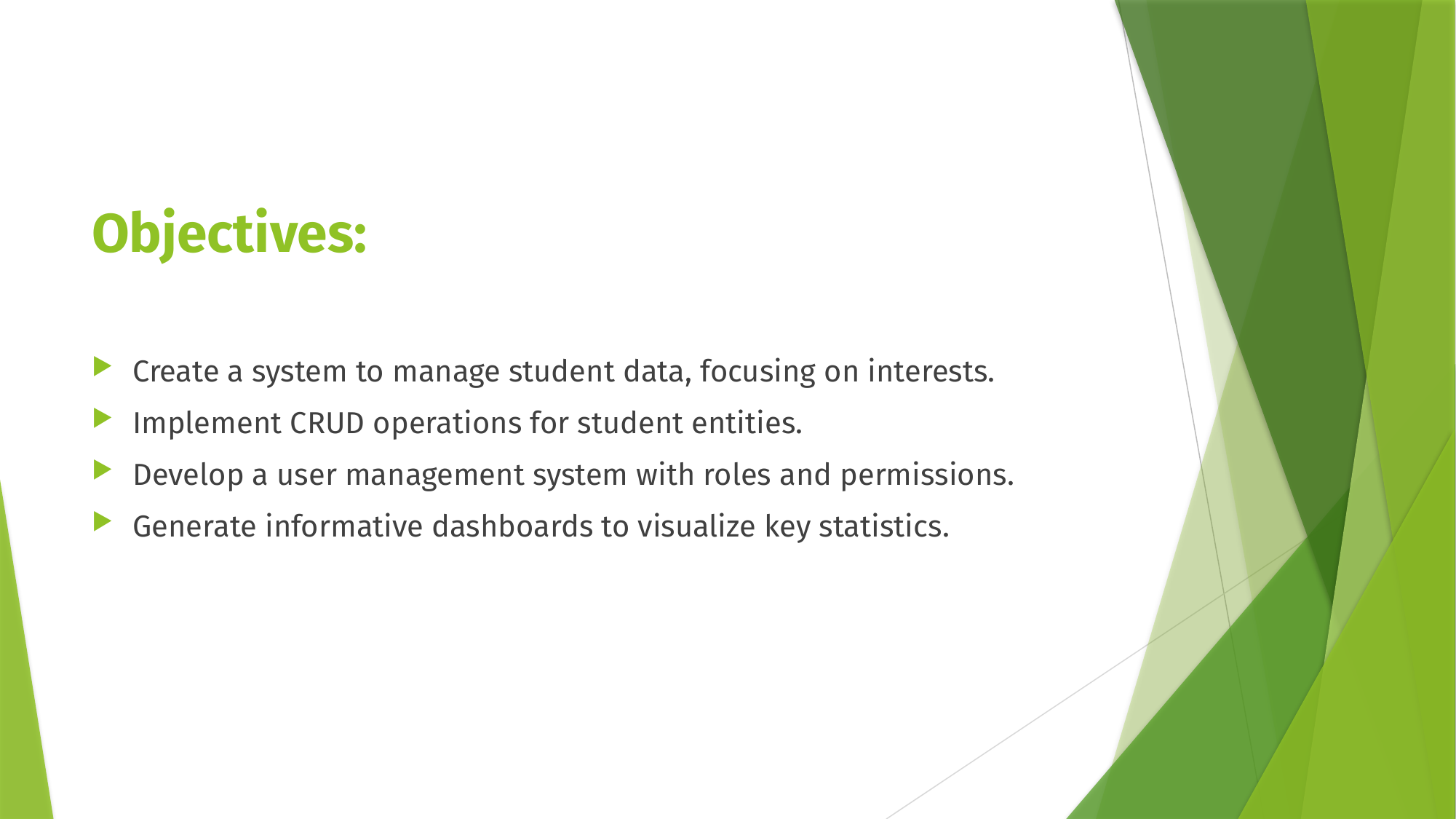

# Objectives:

Create a system to manage student data, focusing on interests.
Implement CRUD operations for student entities.
Develop a user management system with roles and permissions.
Generate informative dashboards to visualize key statistics.